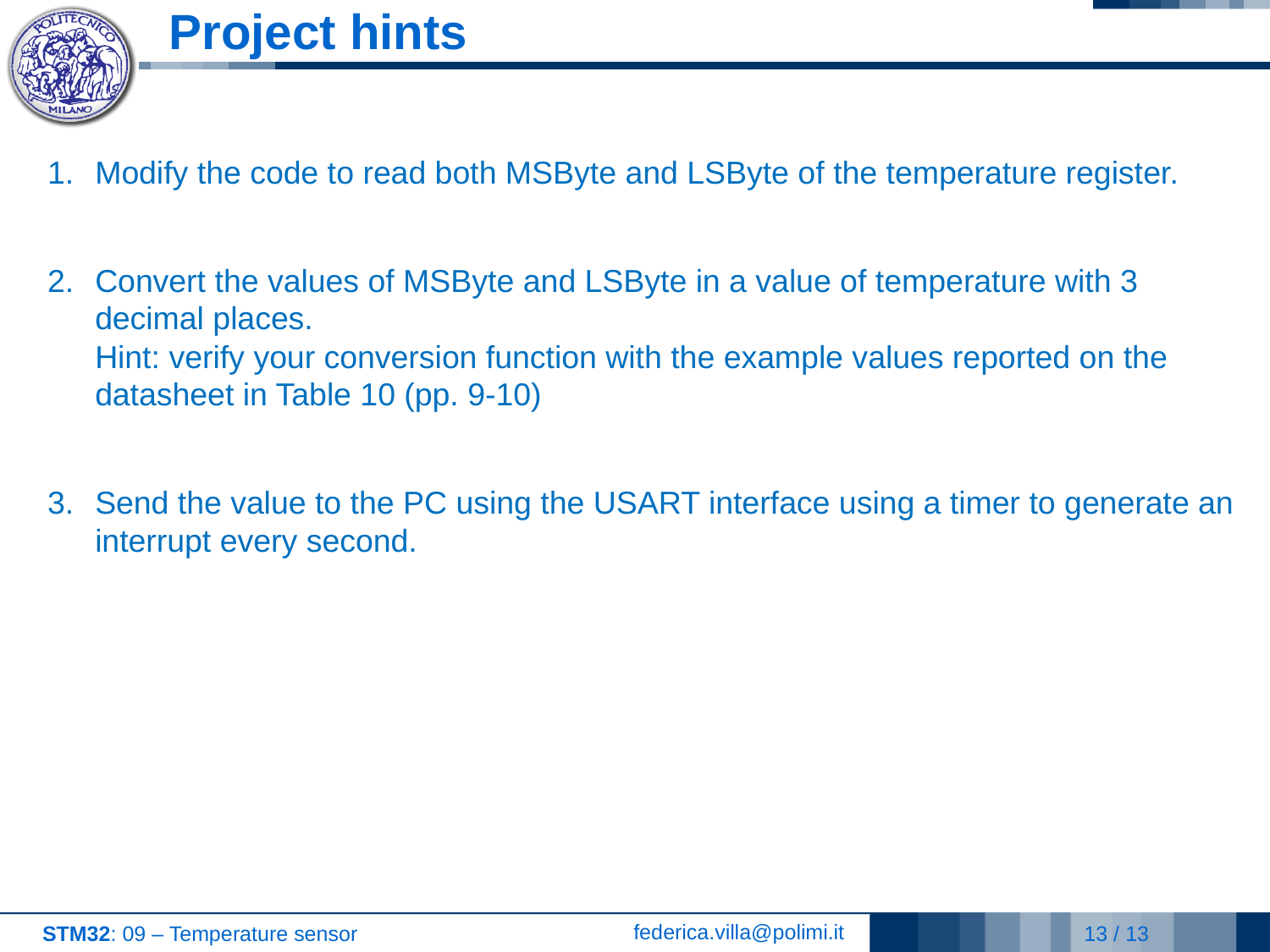

# Project hints
Modify the code to read both MSByte and LSByte of the temperature register.

Convert the values of MSByte and LSByte in a value of temperature with 3 decimal places.
Hint: verify your conversion function with the example values reported on the datasheet in Table 10 (pp. 9-10)

Send the value to the PC using the USART interface using a timer to generate an interrupt every second.